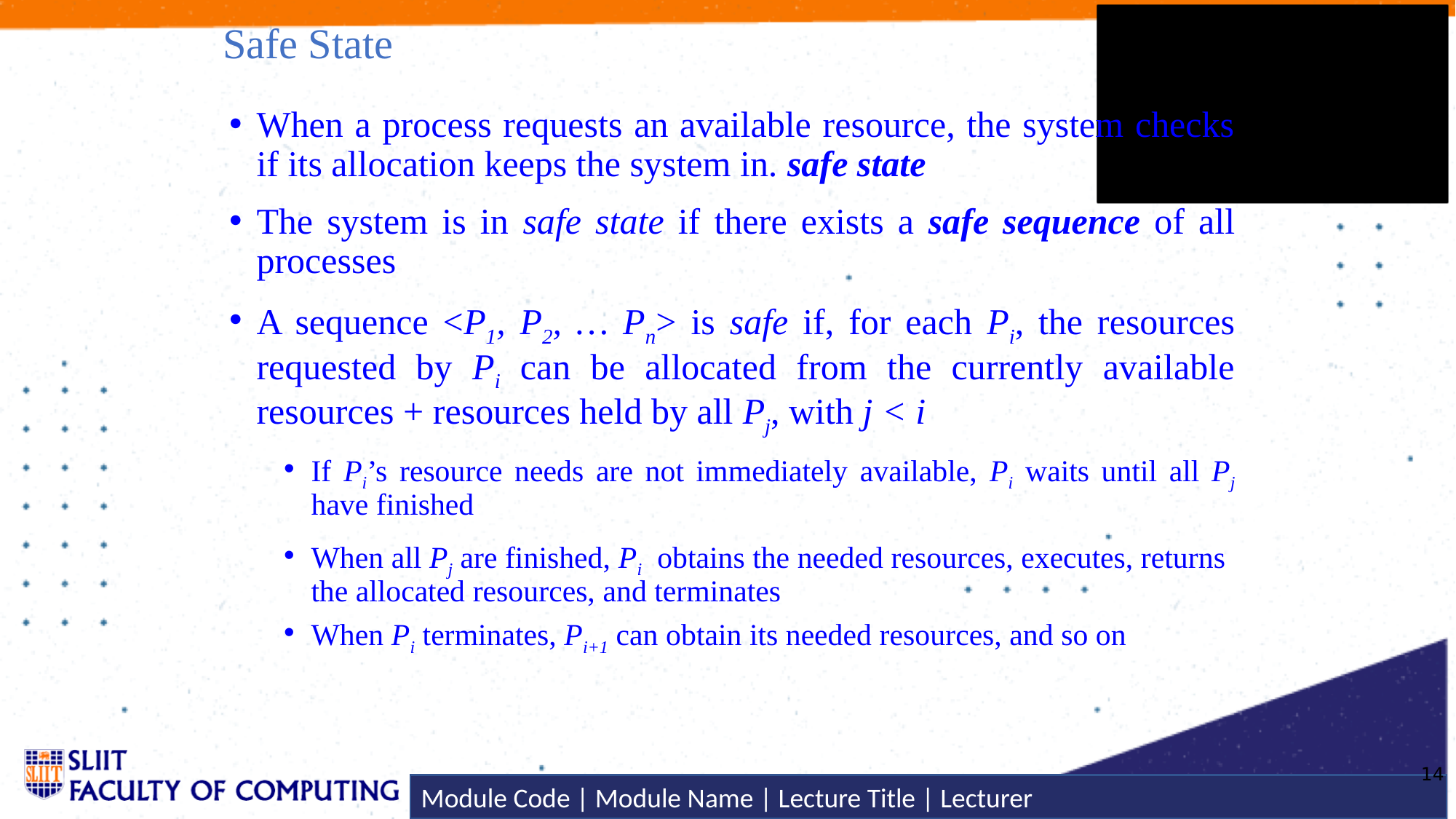

# Safe State
When a process requests an available resource, the system checks if its allocation keeps the system in. safe state
The system is in safe state if there exists a safe sequence of all processes
A sequence <P1, P2, … Pn> is safe if, for each Pi, the resources requested by Pi can be allocated from the currently available resources + resources held by all Pj, with j < i
If Pi’s resource needs are not immediately available, Pi waits until all Pj have finished
When all Pj are finished, Pi  obtains the needed resources, executes, returns the allocated resources, and terminates
When Pi terminates, Pi+1 can obtain its needed resources, and so on

14